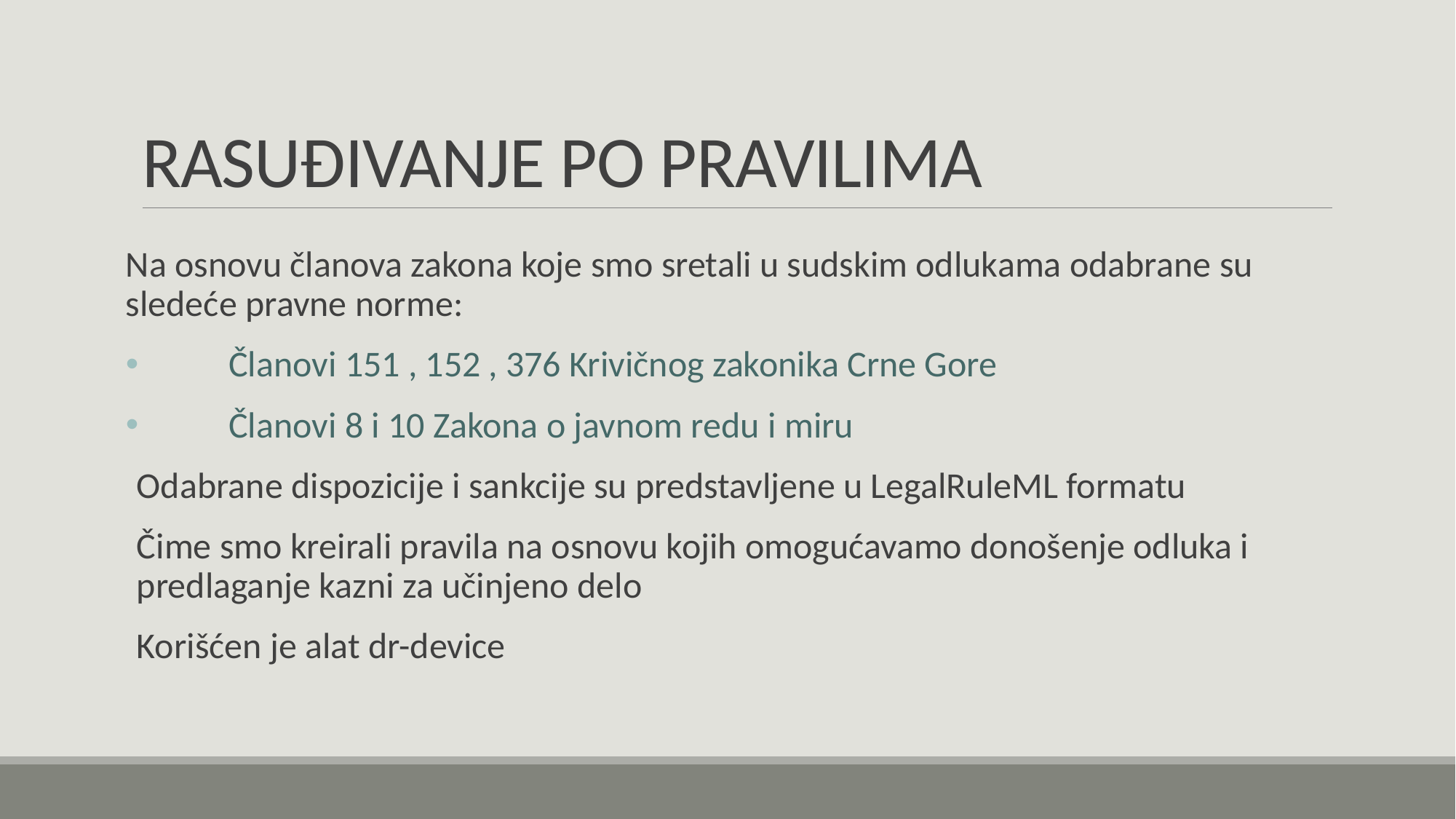

# RASUĐIVANJE PO PRAVILIMA
Na osnovu članova zakona koje smo sretali u sudskim odlukama odabrane su sledeće pravne norme:
           Članovi 151 , 152 , 376 Krivičnog zakonika Crne Gore
           Članovi 8 i 10 Zakona o javnom redu i miru
Odabrane dispozicije i sankcije su predstavljene u LegalRuleML formatu
Čime smo kreirali pravila na osnovu kojih omogućavamo donošenje odluka i predlaganje kazni za učinjeno delo
Korišćen je alat dr-device